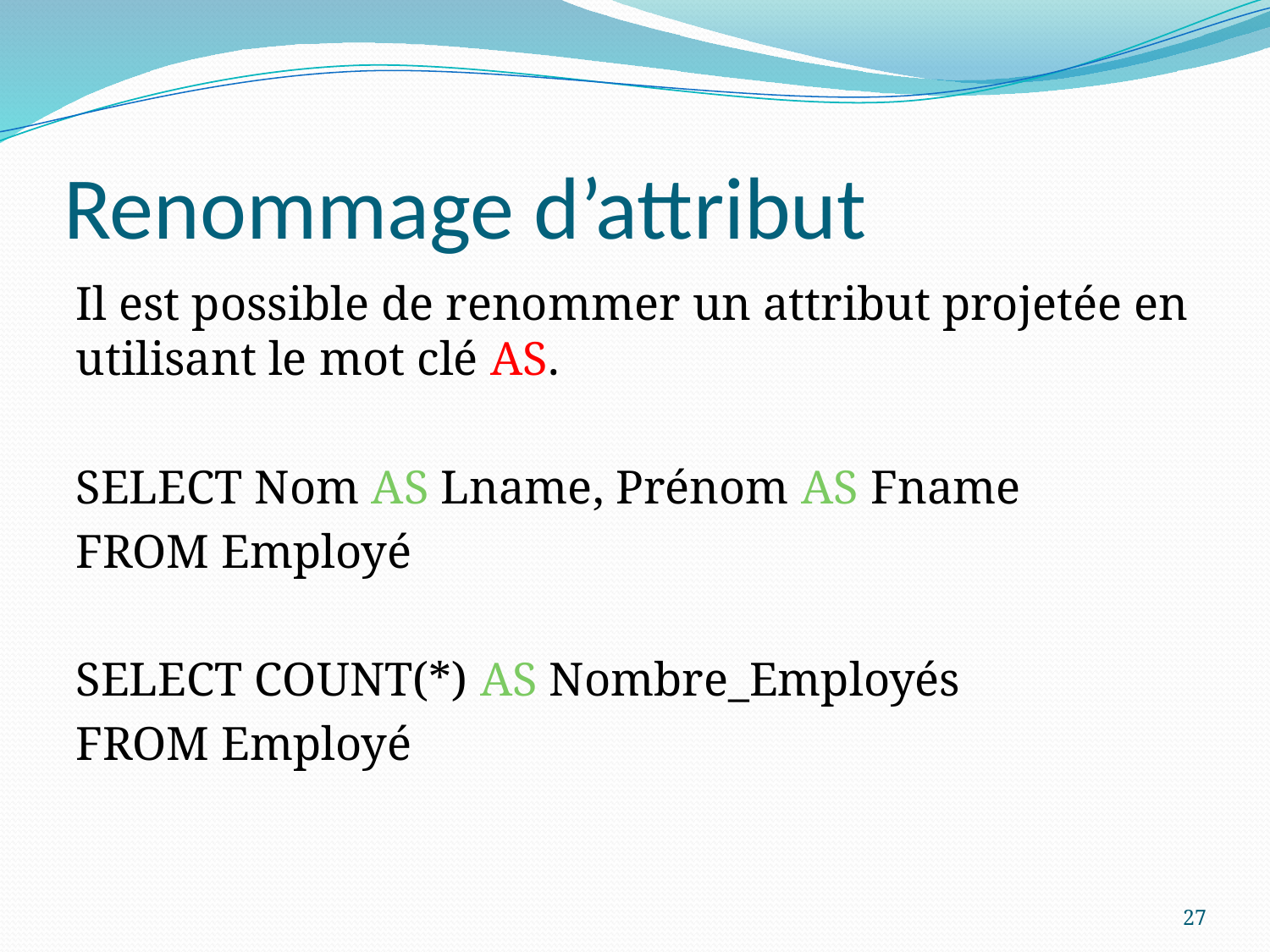

# Renommage d’attribut
Il est possible de renommer un attribut projetée en utilisant le mot clé AS.

SELECT Nom AS Lname, Prénom AS Fname
FROM Employé

SELECT COUNT(*) AS Nombre_Employés
FROM Employé
27